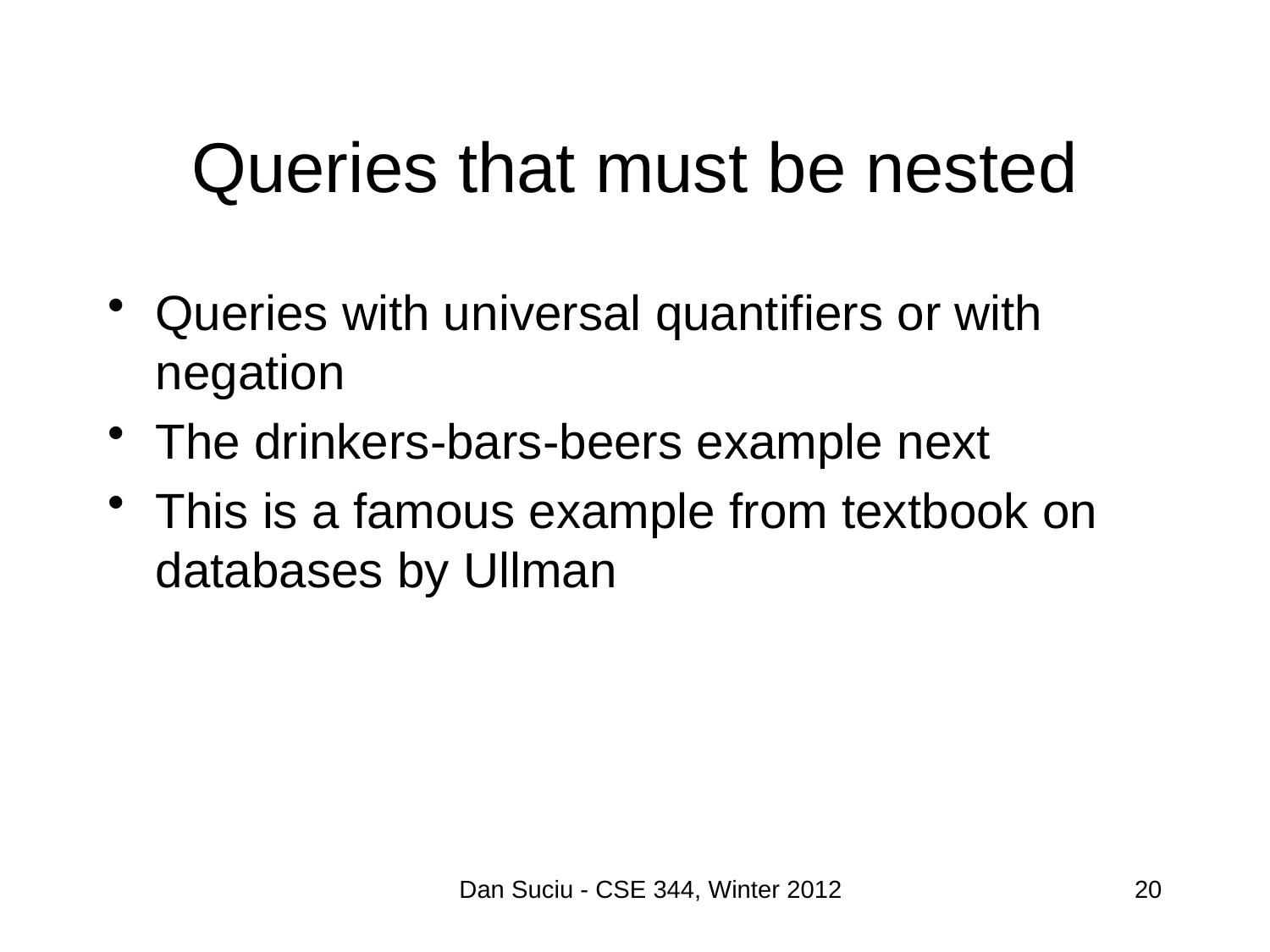

# Queries that must be nested
Queries with universal quantifiers or with negation
The drinkers-bars-beers example next
This is a famous example from textbook on databases by Ullman
Dan Suciu - CSE 344, Winter 2012
20